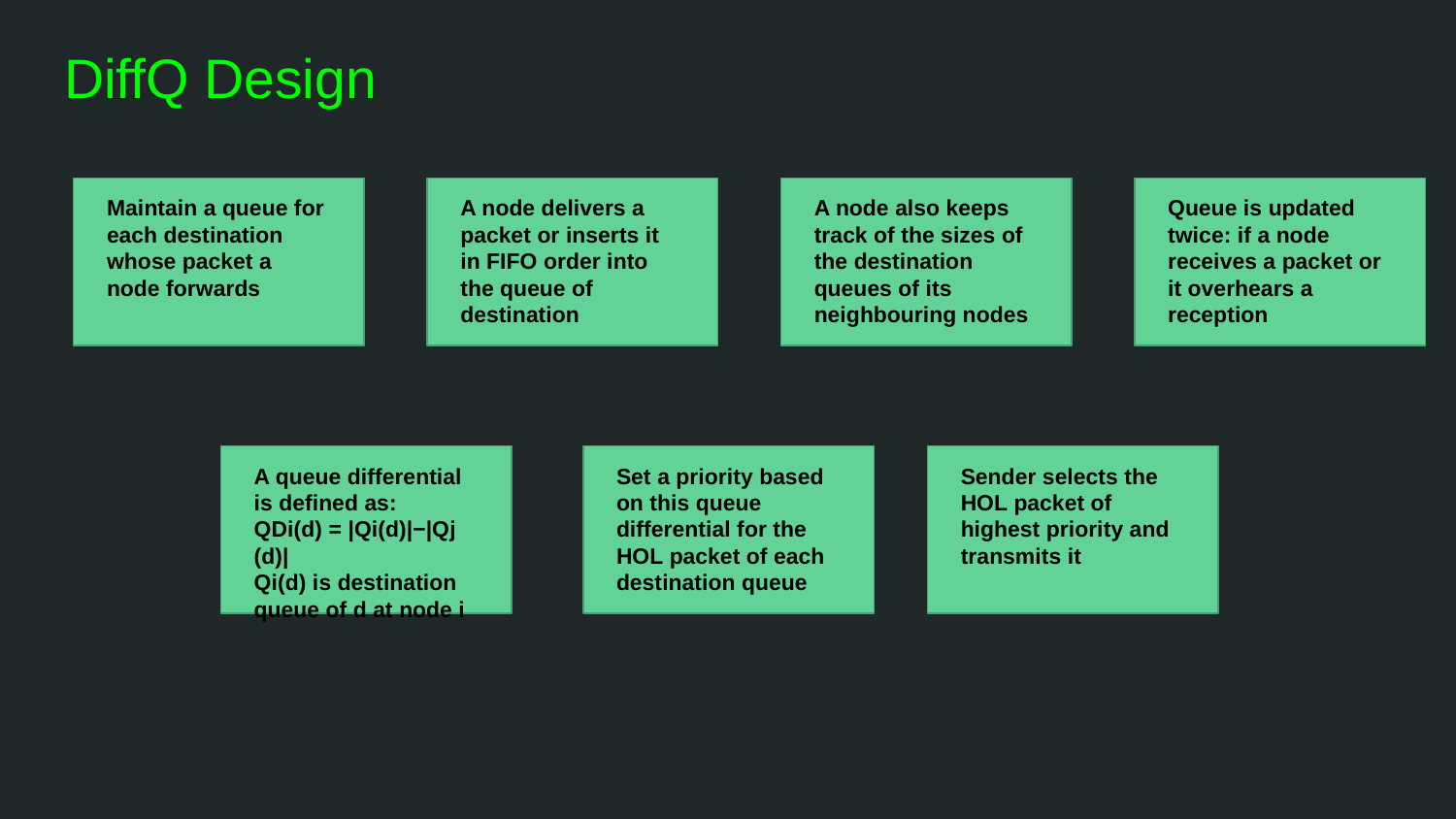

# DiffQ Design

Maintain a queue for each destination whose packet a node forwards
A node delivers a packet or inserts it in FIFO order into the queue of destination
A node also keeps track of the sizes of the destination queues of its neighbouring nodes
Queue is updated twice: if a node receives a packet or it overhears a reception

A queue differential is defined as:
QDi(d) = |Qi(d)|−|Qj (d)|
Qi(d) is destination queue of d at node i
Set a priority based on this queue differential for the HOL packet of each destination queue
Sender selects the HOL packet of highest priority and transmits it